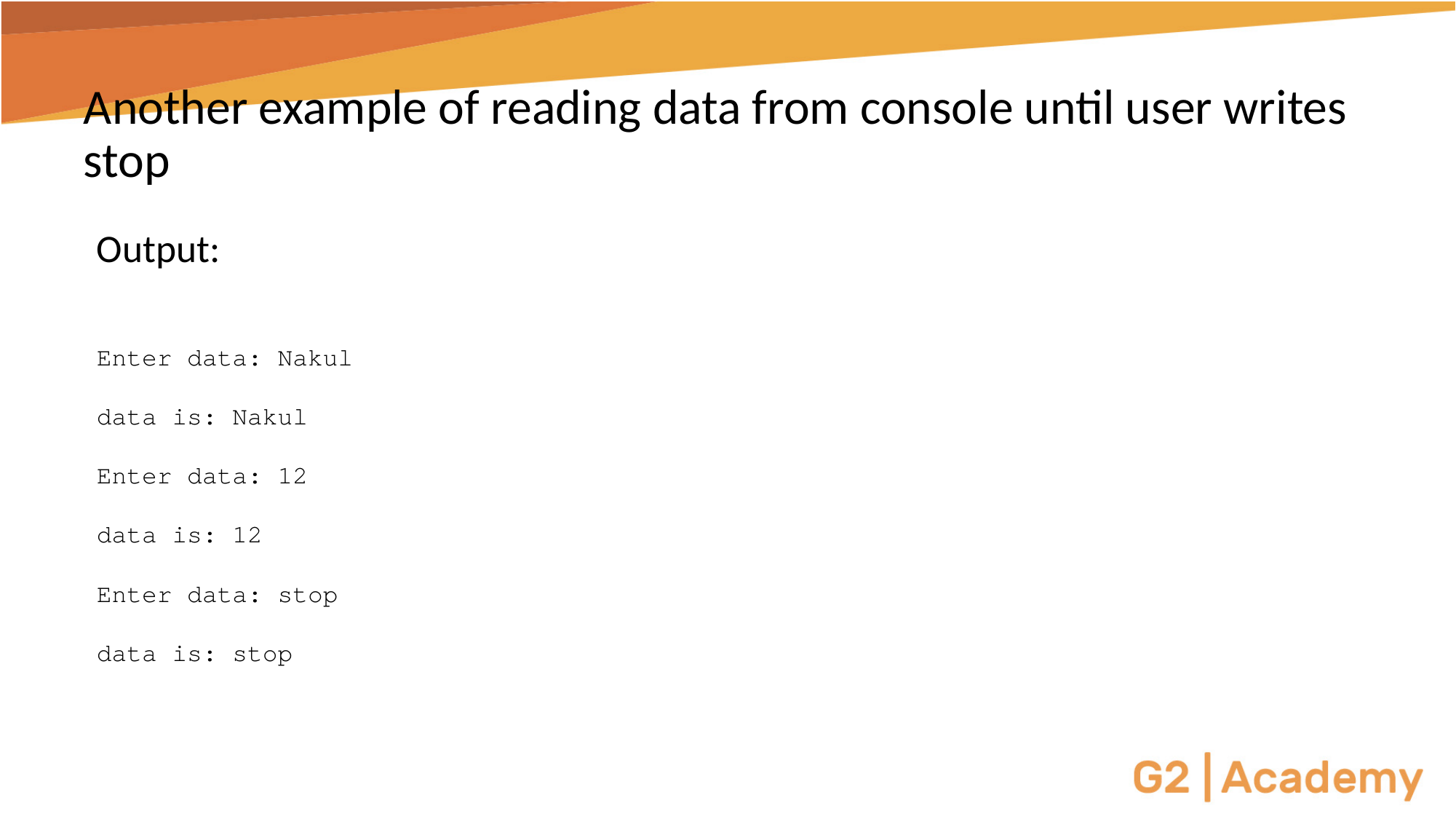

# Another example of reading data from console until user writes stop
Output:

Enter data: Nakul
data is: Nakul
Enter data: 12
data is: 12
Enter data: stop
data is: stop